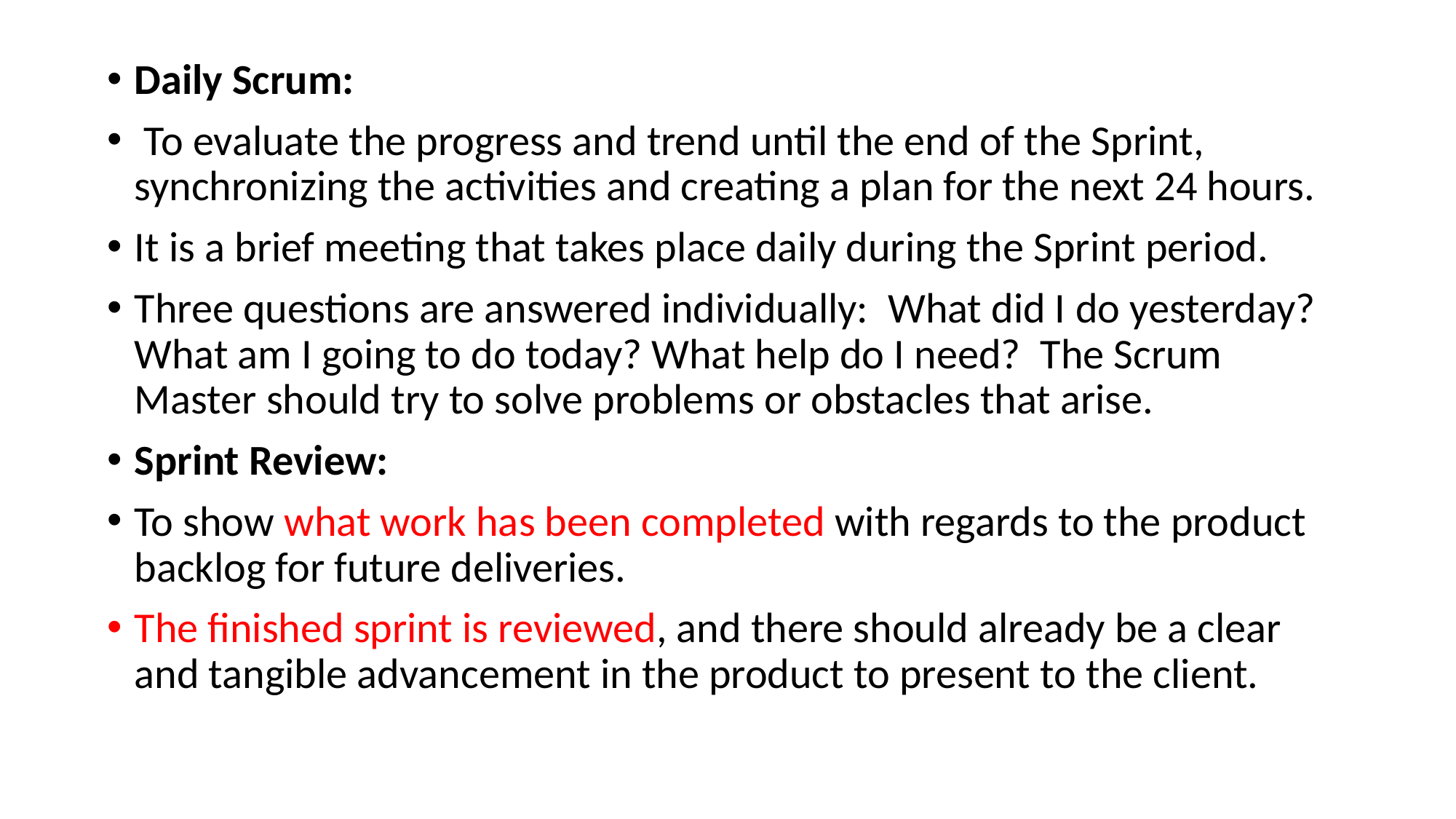

Daily Scrum:
 To evaluate the progress and trend until the end of the Sprint, synchronizing the activities and creating a plan for the next 24 hours.
It is a brief meeting that takes place daily during the Sprint period.
Three questions are answered individually:  What did I do yesterday? What am I going to do today? What help do I need?  The Scrum Master should try to solve problems or obstacles that arise.
Sprint Review:
To show what work has been completed with regards to the product backlog for future deliveries.
The finished sprint is reviewed, and there should already be a clear and tangible advancement in the product to present to the client.